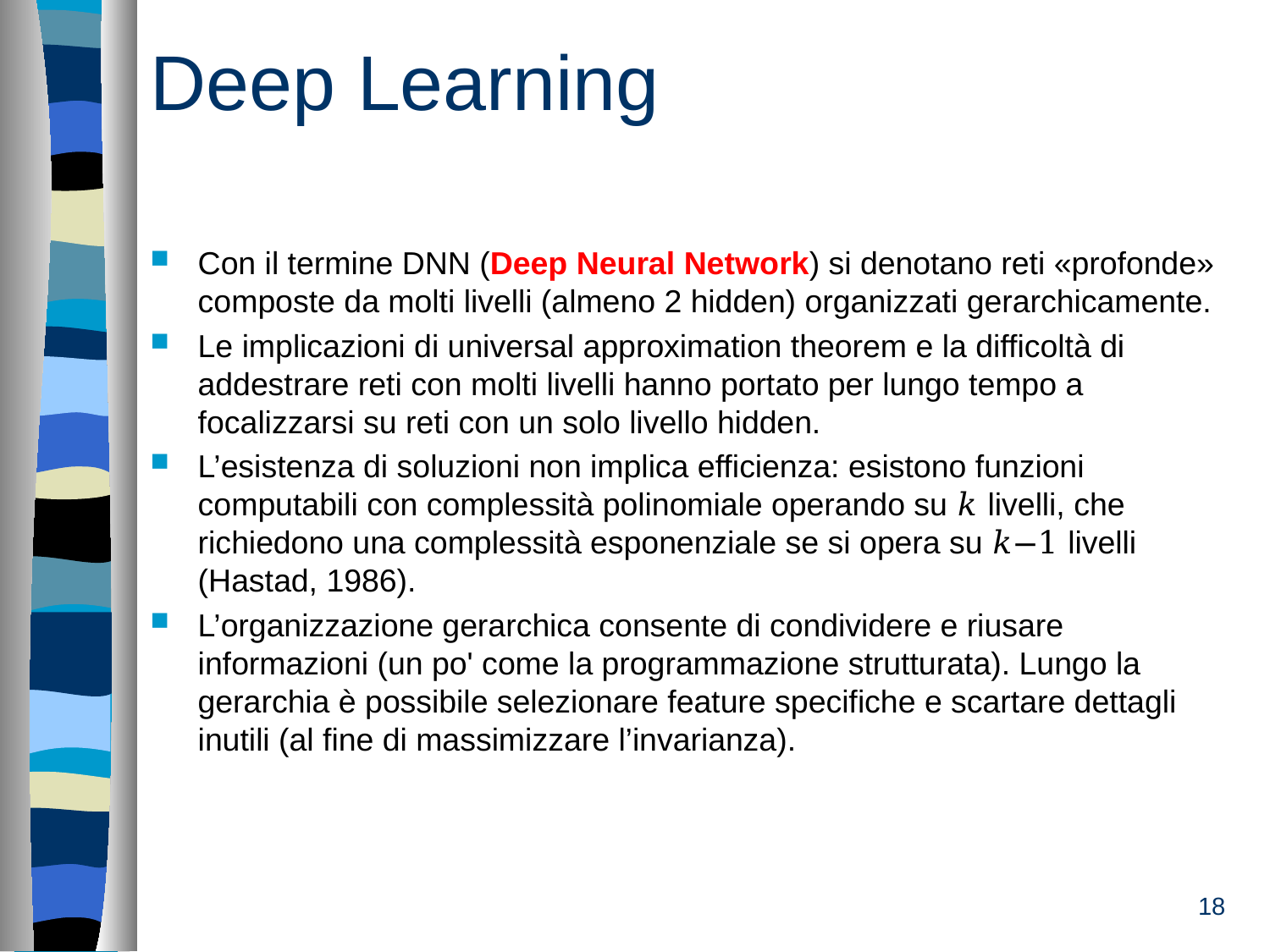

# Deep Learning

Con il termine DNN (Deep Neural Network) si denotano reti «profonde» composte da molti livelli (almeno 2 hidden) organizzati gerarchicamente.
Le implicazioni di universal approximation theorem e la difficoltà di addestrare reti con molti livelli hanno portato per lungo tempo a focalizzarsi su reti con un solo livello hidden.
L’esistenza di soluzioni non implica efficienza: esistono funzioni computabili con complessità polinomiale operando su 𝑘 livelli, che richiedono una complessità esponenziale se si opera su 𝑘−1 livelli (Hastad, 1986).
L’organizzazione gerarchica consente di condividere e riusare informazioni (un po' come la programmazione strutturata). Lungo la gerarchia è possibile selezionare feature specifiche e scartare dettagli inutili (al fine di massimizzare l’invarianza).
18